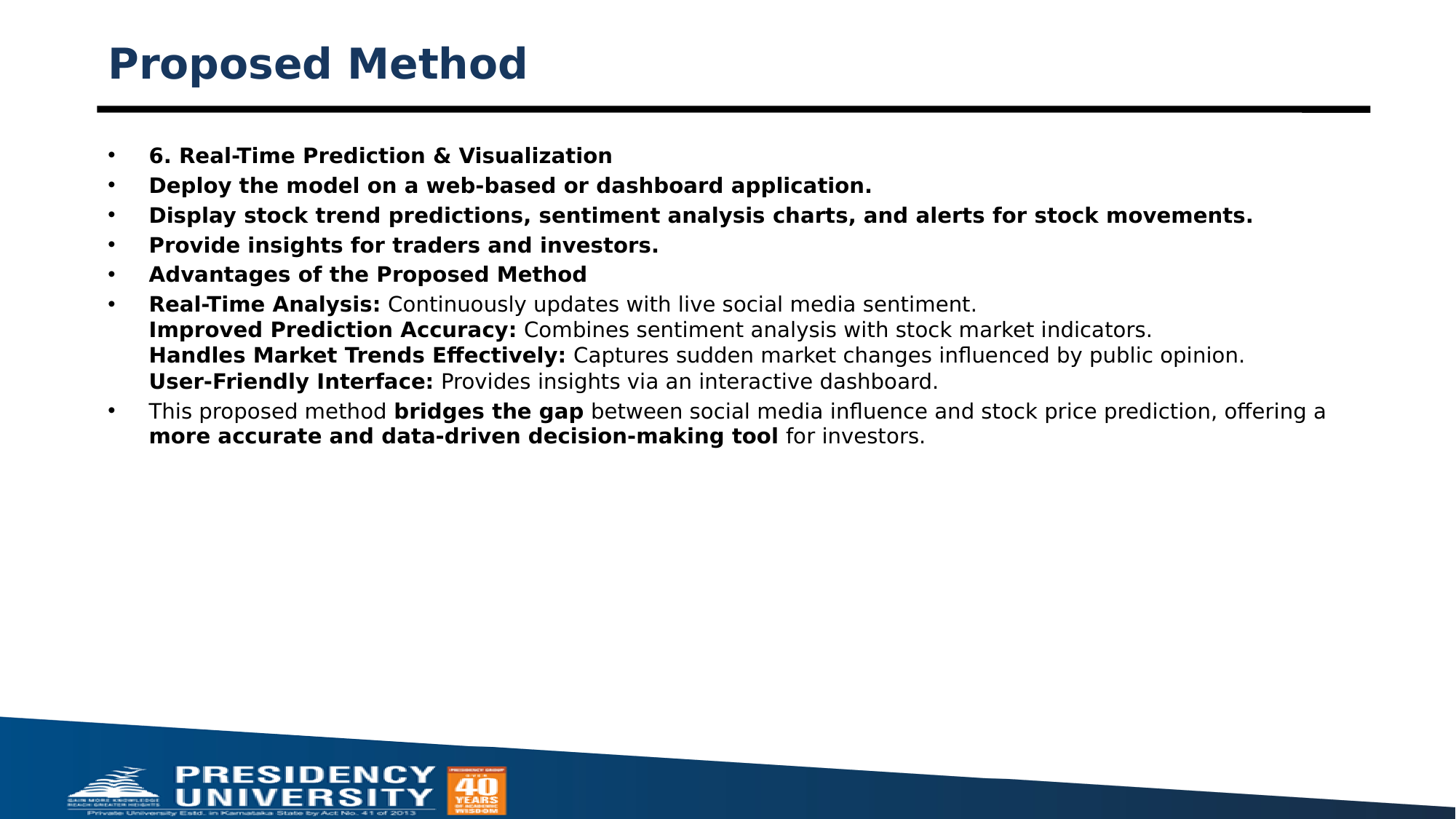

# Proposed Method
6. Real-Time Prediction & Visualization
Deploy the model on a web-based or dashboard application.
Display stock trend predictions, sentiment analysis charts, and alerts for stock movements.
Provide insights for traders and investors.
Advantages of the Proposed Method
Real-Time Analysis: Continuously updates with live social media sentiment.
Improved Prediction Accuracy: Combines sentiment analysis with stock market indicators.
Handles Market Trends Effectively: Captures sudden market changes influenced by public opinion.
User-Friendly Interface: Provides insights via an interactive dashboard.
This proposed method bridges the gap between social media influence and stock price prediction, offering a more accurate and data-driven decision-making tool for investors.